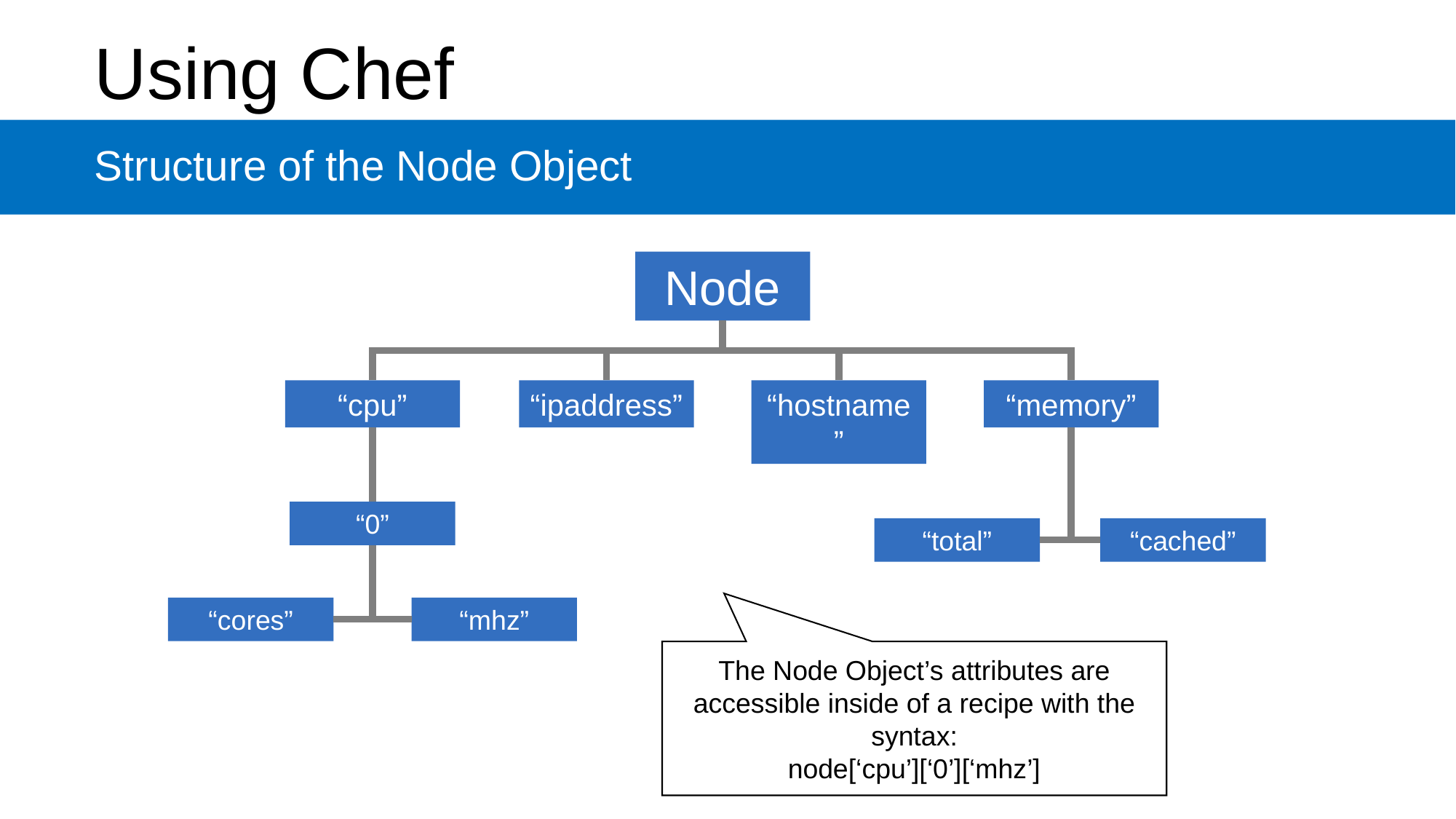

# Using Chef

Structure of the Node Object
Node
“cpu”
“ipaddress”
“hostname”
“memory”
“0”
“total”
“cached”
“cores”
“mhz”
The Node Object’s attributes are accessible inside of a recipe with the syntax:
node[‘cpu’][‘0’][‘mhz’]